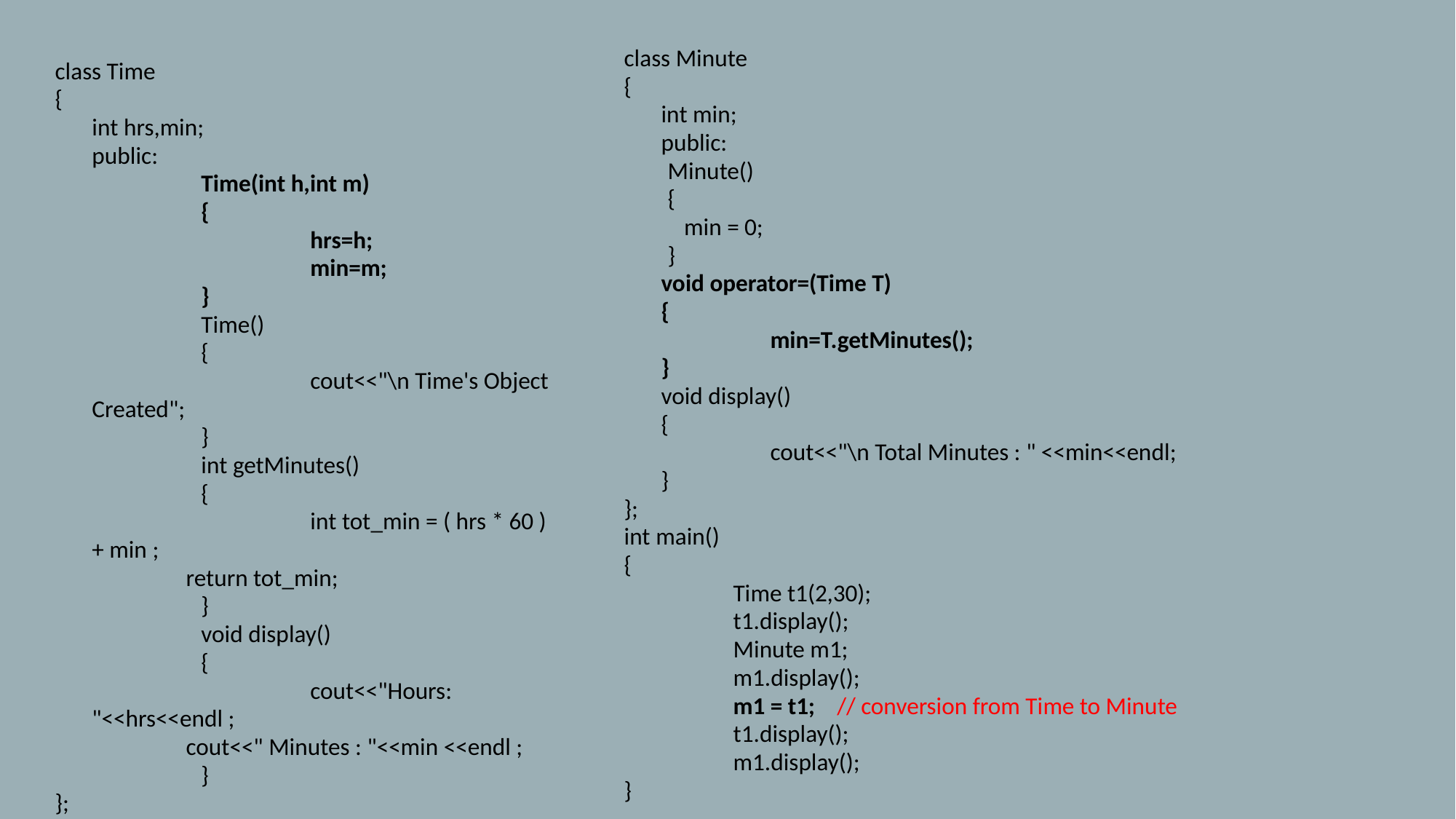

class Minute
{
	int min;
	public:
        Minute()
        {
           min = 0;
        }
	void operator=(Time T)
	{
		min=T.getMinutes();
	}
	void display()
	{
		cout<<"\n Total Minutes : " <<min<<endl;
	}
};
int main()
{
	Time t1(2,30);
    	t1.display();
	Minute m1;
    	m1.display();
	m1 = t1;    // conversion from Time to Minute
	t1.display();
	m1.display();
}

class Time
{
	int hrs,min;
	public:
		Time(int h,int m)
		{
			hrs=h;
			min=m;
		}
		Time()
		{
			cout<<"\n Time's Object Created";
		}
		int getMinutes()
		{
			int tot_min = ( hrs * 60 ) + min ;
                        return tot_min;
		}
		void display()
		{
			cout<<"Hours: "<<hrs<<endl ;
                        cout<<" Minutes : "<<min <<endl ;
		}
};